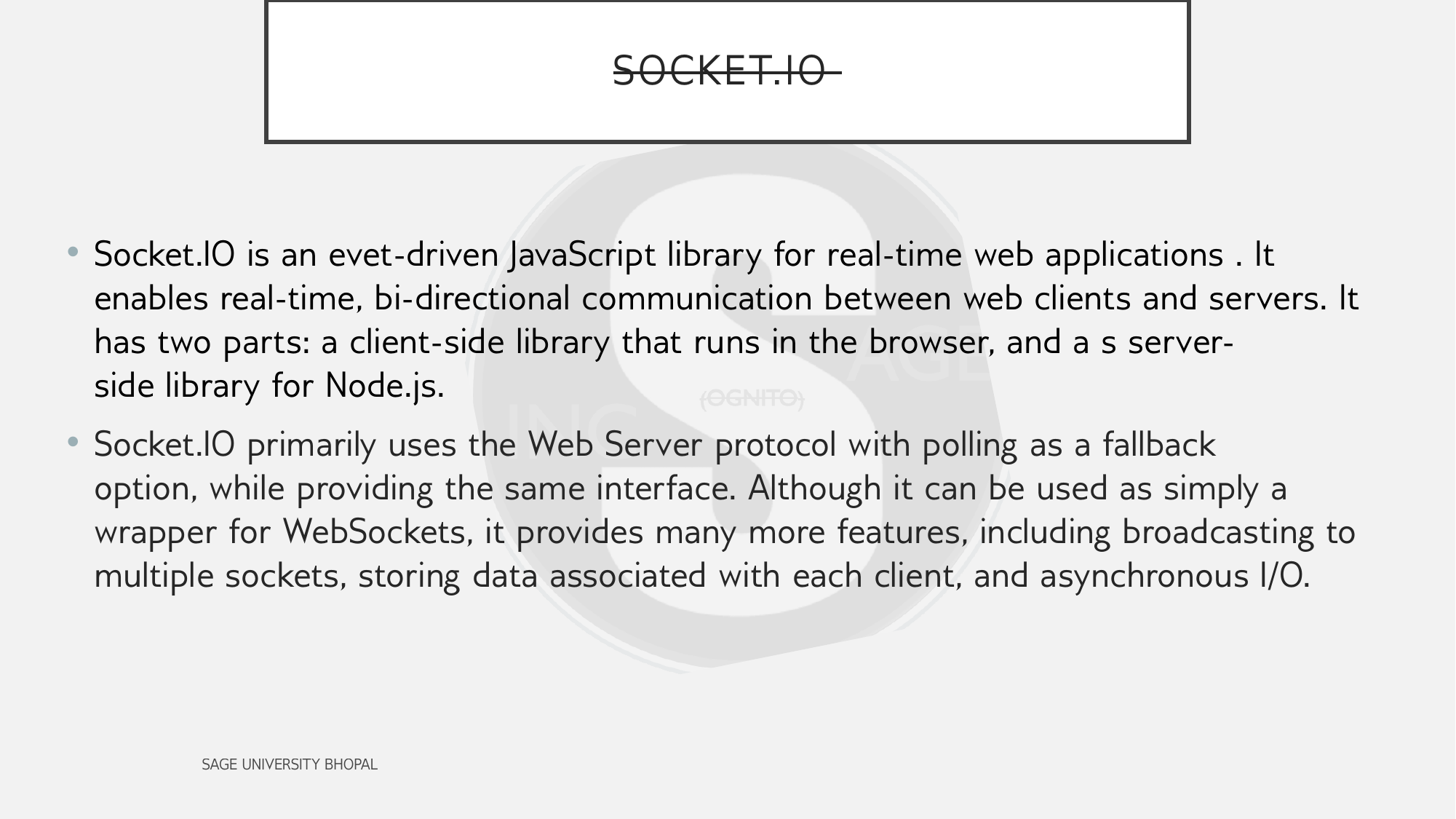

# SOCKET.io
Socket.IO is an evet-driven JavaScript library for real-time web applications . It enables real-time, bi-directional communication between web clients and servers. It has two parts: a client-side library that runs in the browser, and a s server-side library for Node.js.
Socket.IO primarily uses the Web Server protocol with polling as a fallback option, while providing the same interface. Although it can be used as simply a wrapper for WebSockets, it provides many more features, including broadcasting to multiple sockets, storing data associated with each client, and asynchronous I/O.
SAGE UNIVERSITY BHOPAL